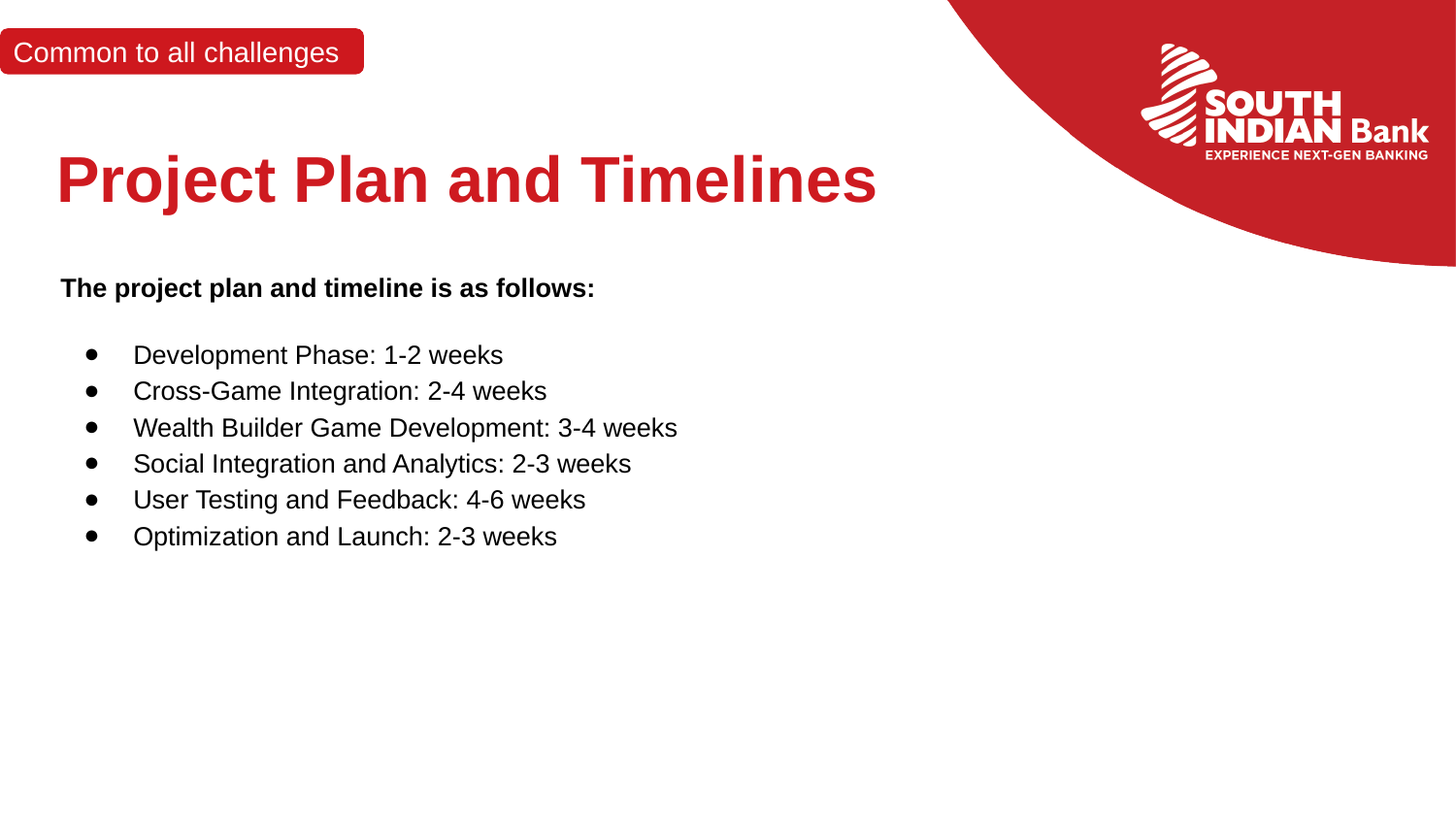

Common to all challenges
# Project Plan and Timelines
The project plan and timeline is as follows:
Development Phase: 1-2 weeks
Cross-Game Integration: 2-4 weeks
Wealth Builder Game Development: 3-4 weeks
Social Integration and Analytics: 2-3 weeks
User Testing and Feedback: 4-6 weeks
Optimization and Launch: 2-3 weeks